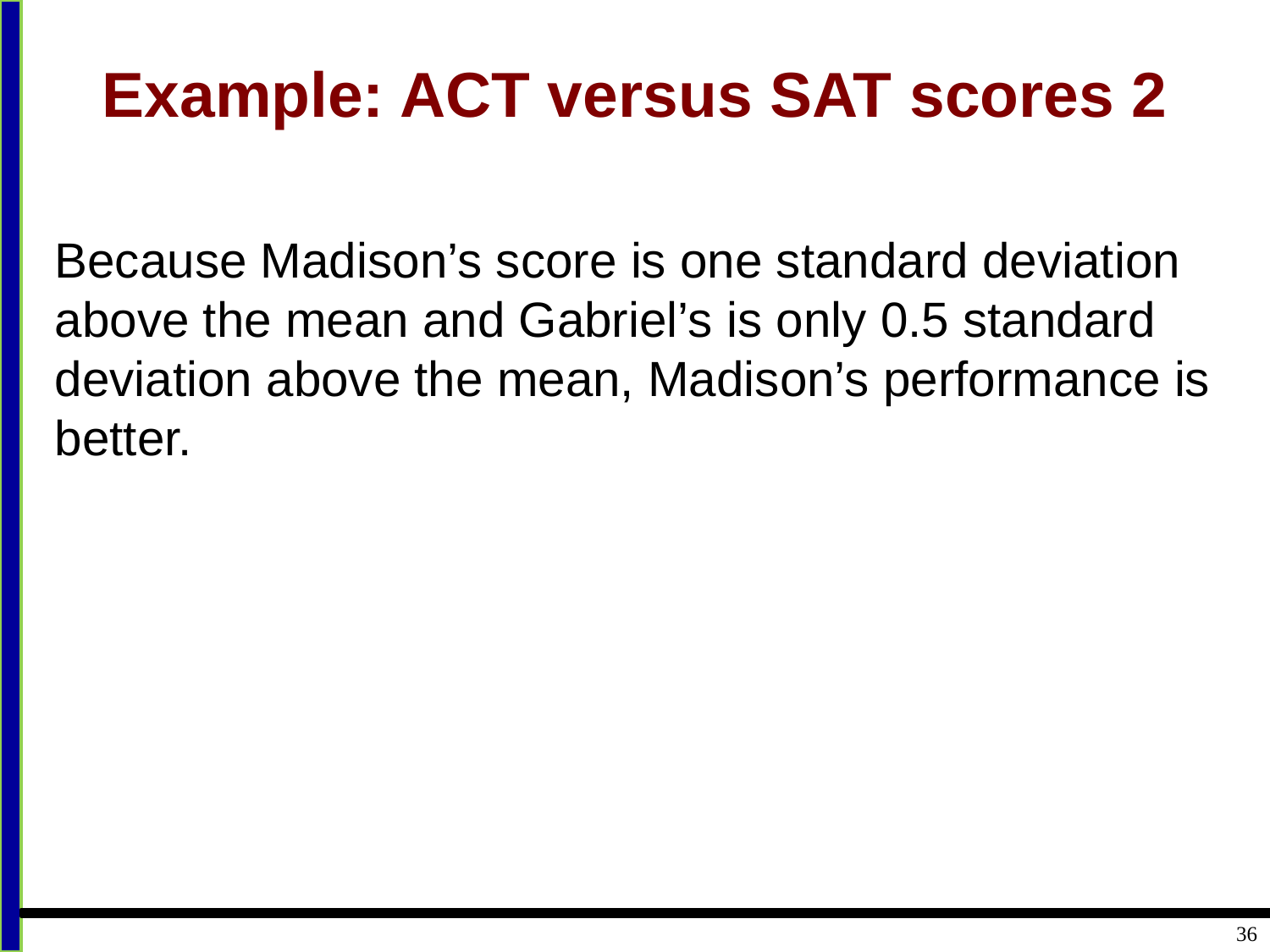

# Example: ACT versus SAT scores 2
Because Madison’s score is one standard deviation above the mean and Gabriel’s is only 0.5 standard deviation above the mean, Madison’s performance is better.